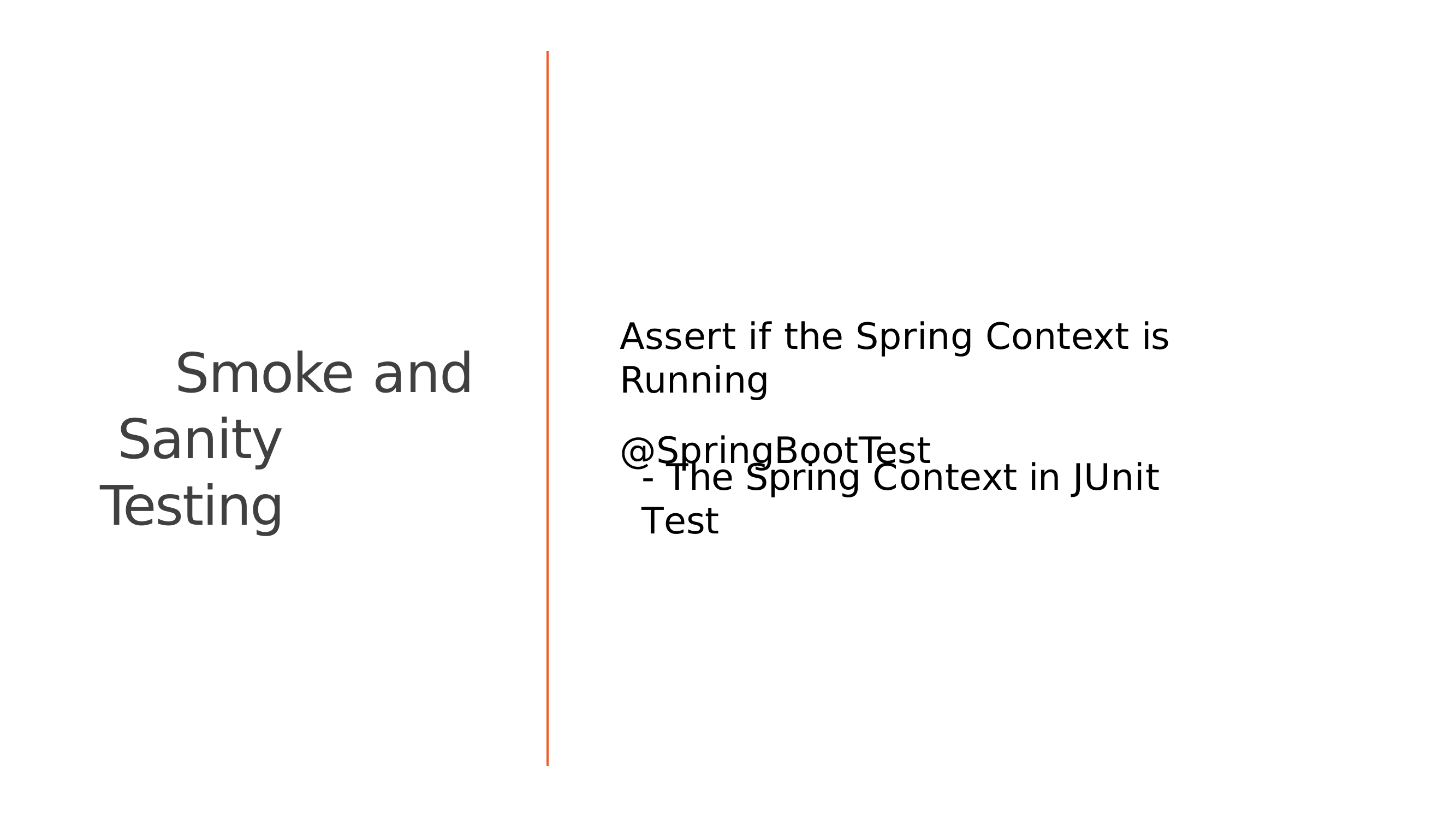

Assert if the Spring Context is Running
@SpringBootTest
Smoke and  Sanity Testing
- The Spring Context in JUnit Test
9